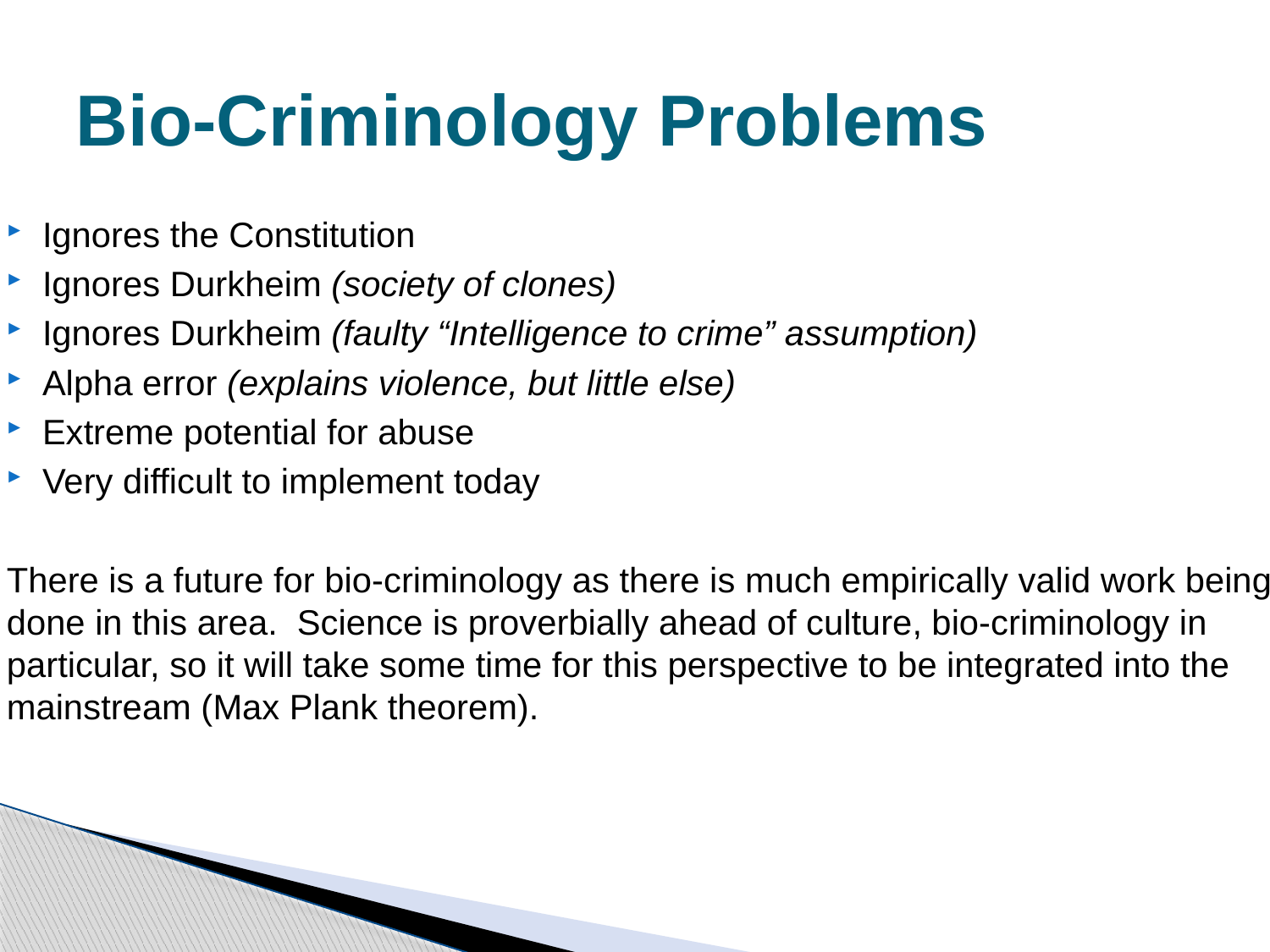

# Bio-Criminology Problems
Ignores the Constitution
Ignores Durkheim (society of clones)
Ignores Durkheim (faulty “Intelligence to crime” assumption)
Alpha error (explains violence, but little else)
Extreme potential for abuse
Very difficult to implement today

There is a future for bio-criminology as there is much empirically valid work being done in this area.  Science is proverbially ahead of culture, bio-criminology in particular, so it will take some time for this perspective to be integrated into the mainstream (Max Plank theorem).